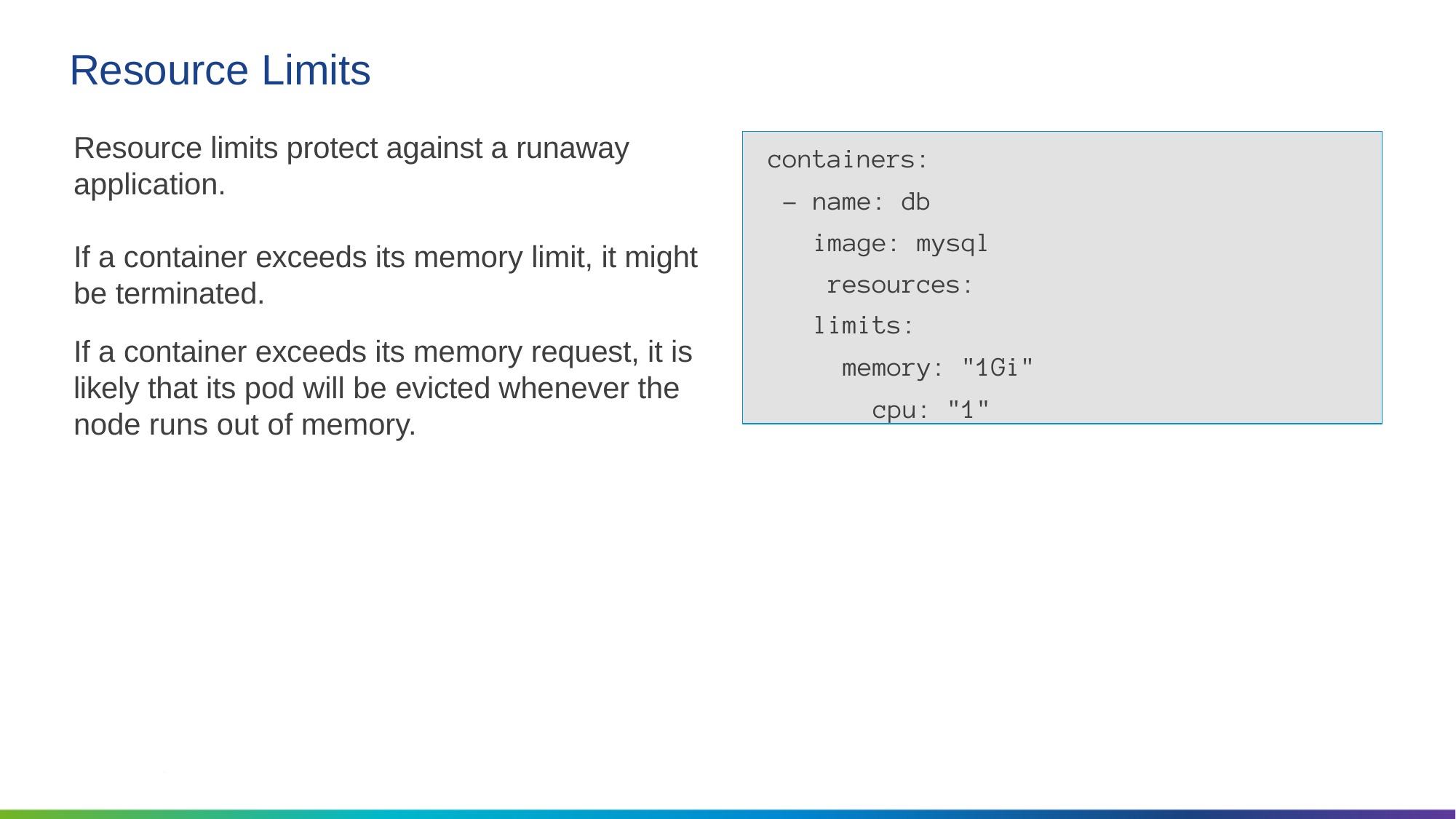

# Resource Limits
Resource limits protect against a runaway application.

If a container exceeds its memory limit, it might be terminated.
If a container exceeds its memory request, it is likely that its pod will be evicted whenever the node runs out of memory.
containers:
- name: db  image: mysql  resources:
limits:
memory: "1Gi"  cpu: "1"